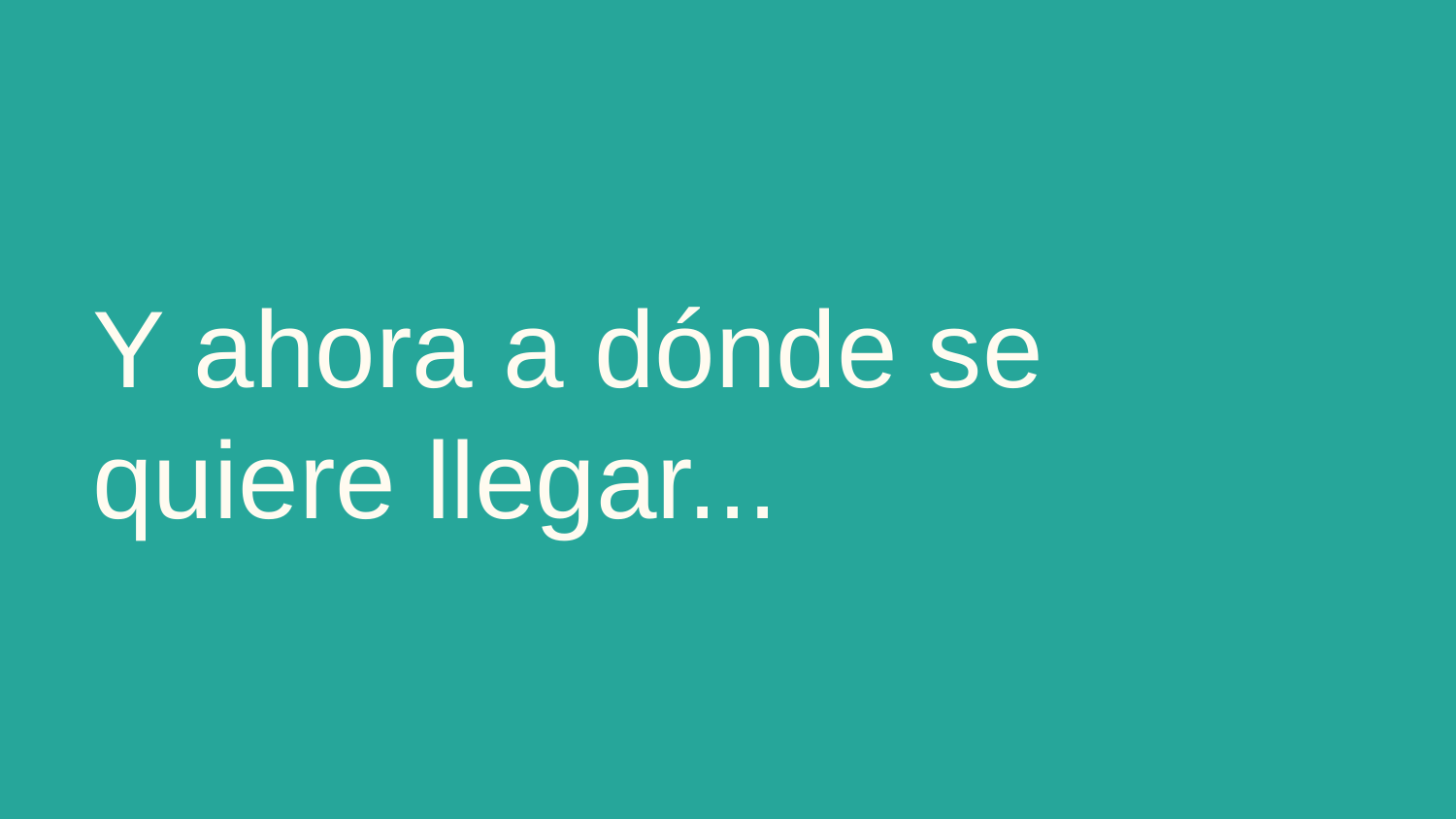

# Y ahora a dónde se quiere llegar...